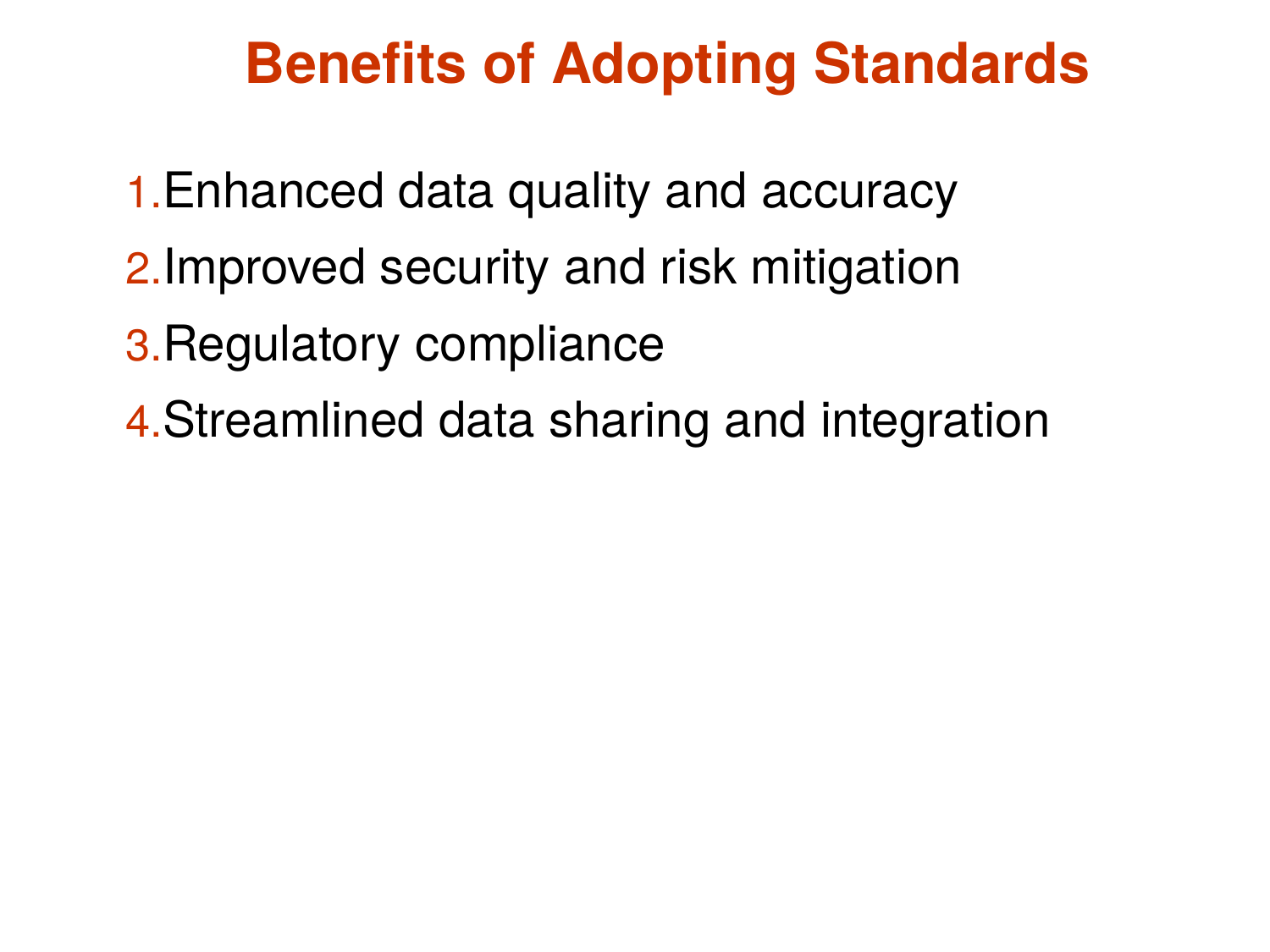

# Benefits of Adopting Standards
Enhanced data quality and accuracy
Improved security and risk mitigation
Regulatory compliance
Streamlined data sharing and integration